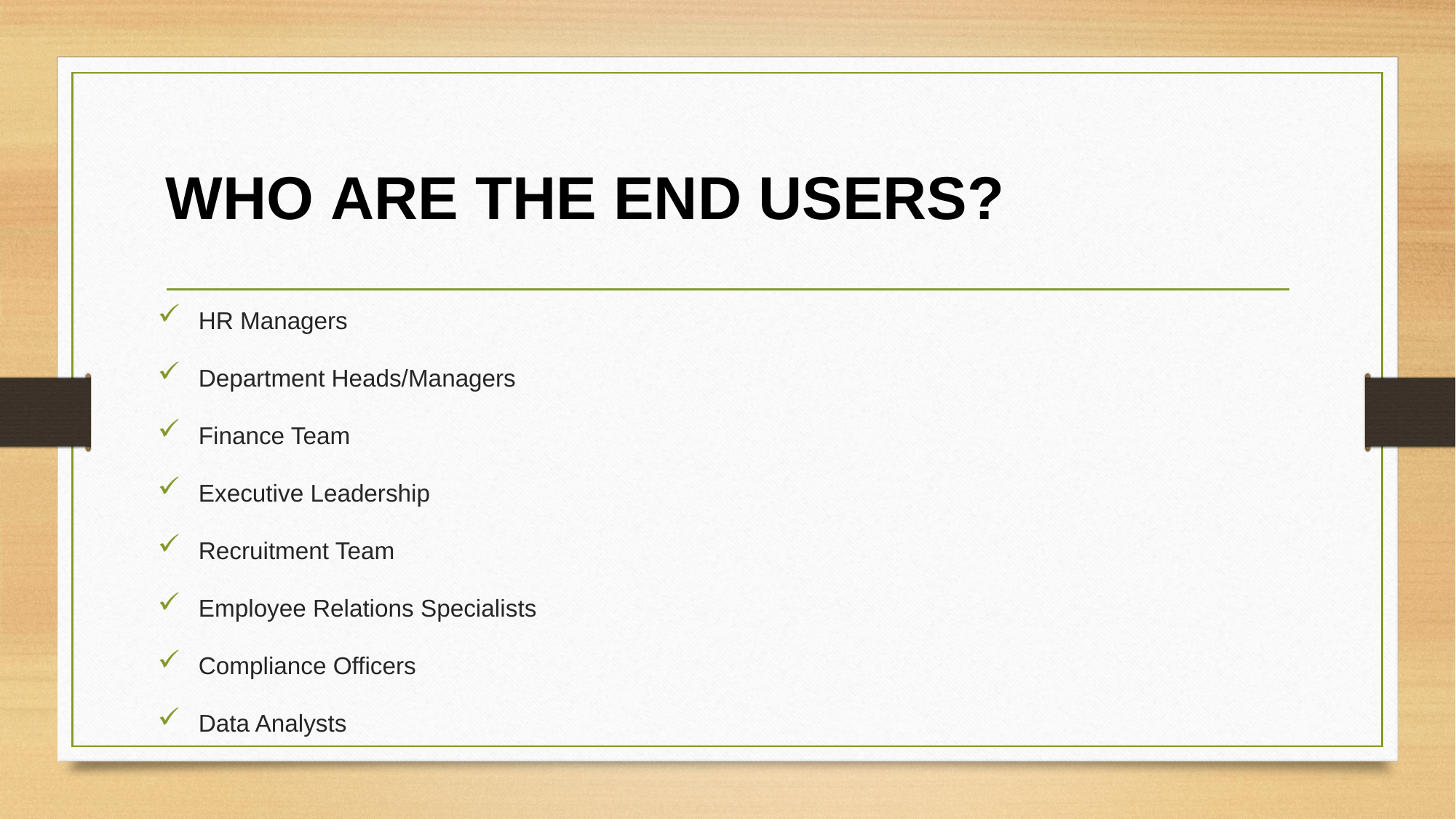

# WHO ARE THE END USERS?
HR Managers
Department Heads/Managers
Finance Team
Executive Leadership
Recruitment Team
Employee Relations Specialists
Compliance Officers
Data Analysts